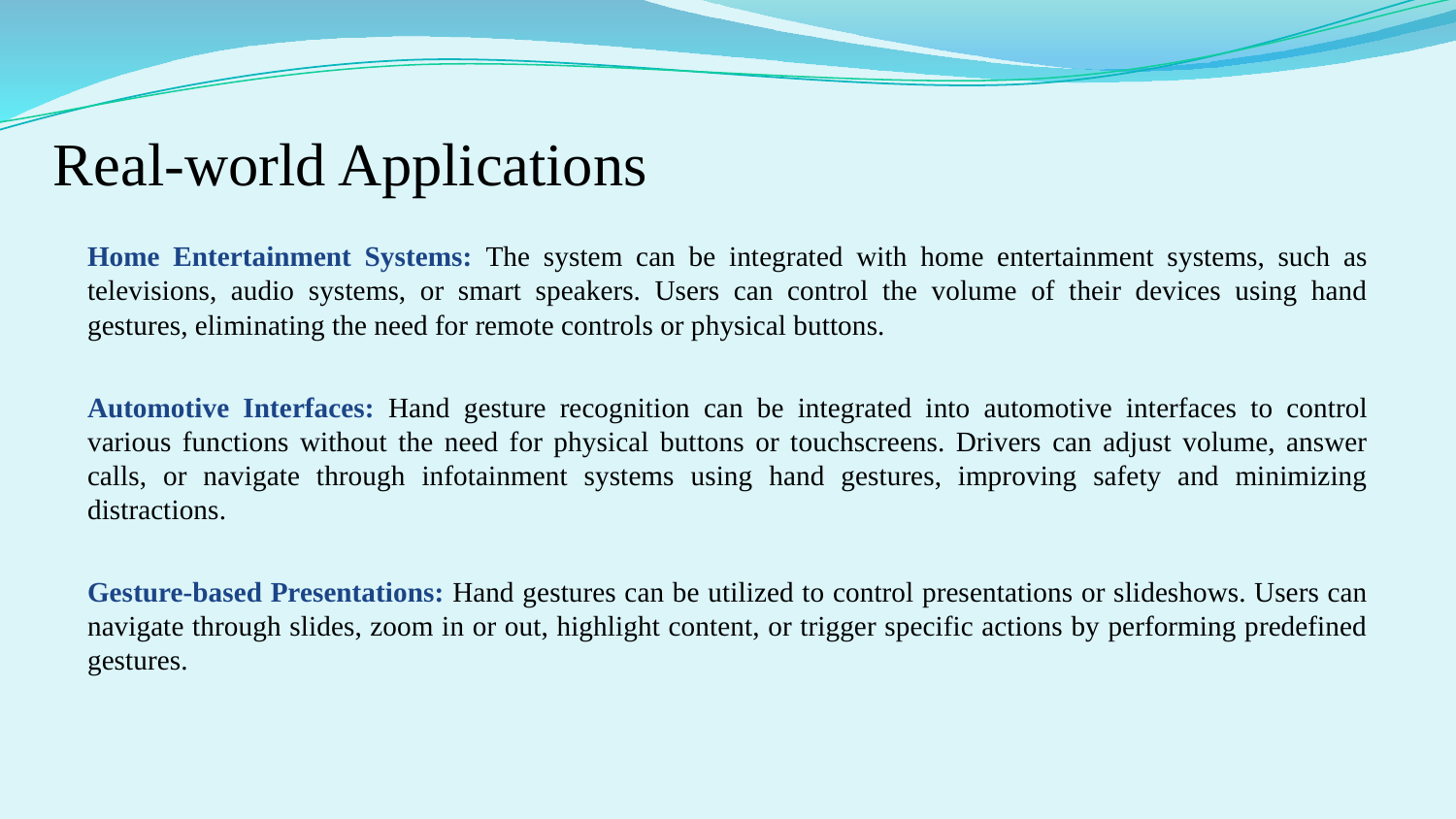

# Real-world Applications
Home Entertainment Systems: The system can be integrated with home entertainment systems, such as televisions, audio systems, or smart speakers. Users can control the volume of their devices using hand gestures, eliminating the need for remote controls or physical buttons.

Automotive Interfaces: Hand gesture recognition can be integrated into automotive interfaces to control various functions without the need for physical buttons or touchscreens. Drivers can adjust volume, answer calls, or navigate through infotainment systems using hand gestures, improving safety and minimizing distractions.

Gesture-based Presentations: Hand gestures can be utilized to control presentations or slideshows. Users can navigate through slides, zoom in or out, highlight content, or trigger specific actions by performing predefined gestures.